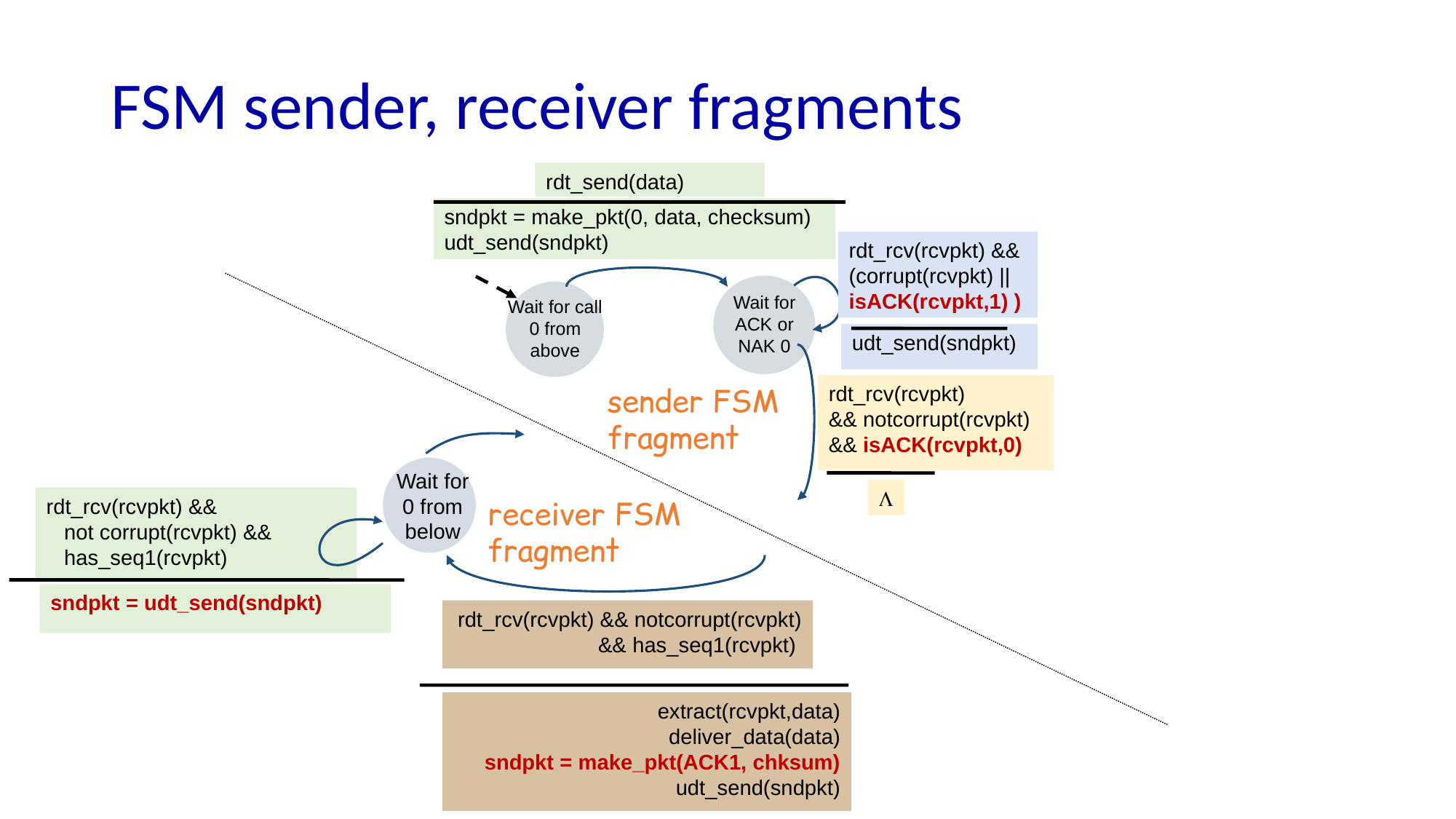

# FSM sender, receiver fragments
rdt_send(data)

sndpkt = make_pkt(0, data, checksum)
udt_send(sndpkt)
rdt_rcv(rcvpkt) &&  (corrupt(rcvpkt) ||
isACK(rcvpkt,1) )

udt_send(sndpkt)

Wait for ACK or NAK 0

Wait for call 0 from above
rdt_rcv(rcvpkt)
&& notcorrupt(rcvpkt)
&& isACK(rcvpkt,0)

Λ
sender FSM
fragment

Wait for
0 from below
rdt_rcv(rcvpkt) &&
   not corrupt(rcvpkt) &&
   has_seq1(rcvpkt)

sndpkt = udt_send(sndpkt)
receiver FSM
fragment

rdt_rcv(rcvpkt) && notcorrupt(rcvpkt)
  && has_seq1(rcvpkt)

extract(rcvpkt,data)
deliver_data(data)
sndpkt = make_pkt(ACK1, chksum)
udt_send(sndpkt)